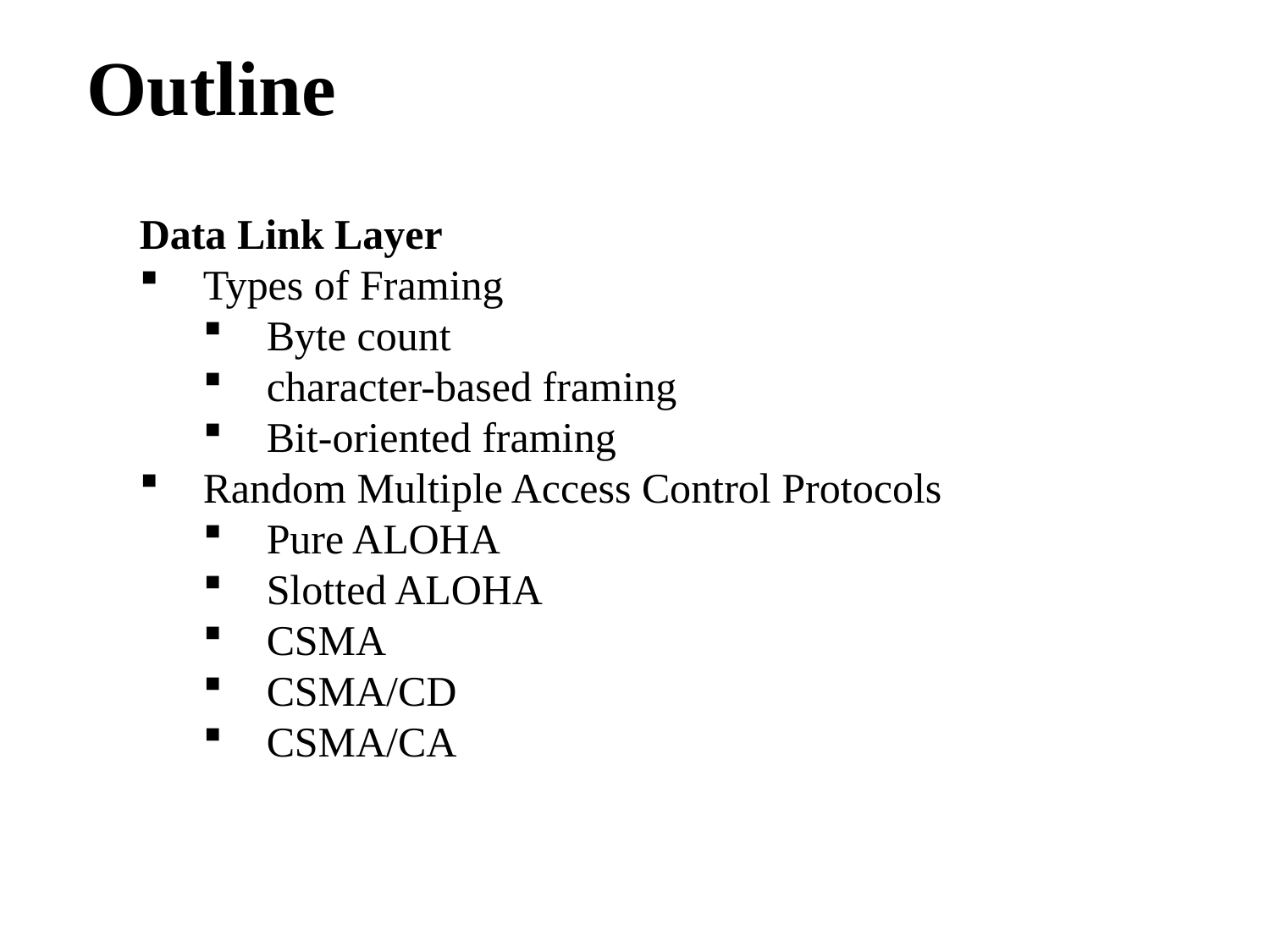

Outline
Data Link Layer
Types of Framing
Byte count
character-based framing
Bit-oriented framing
Random Multiple Access Control Protocols
Pure ALOHA
Slotted ALOHA
CSMA
CSMA/CD
CSMA/CA